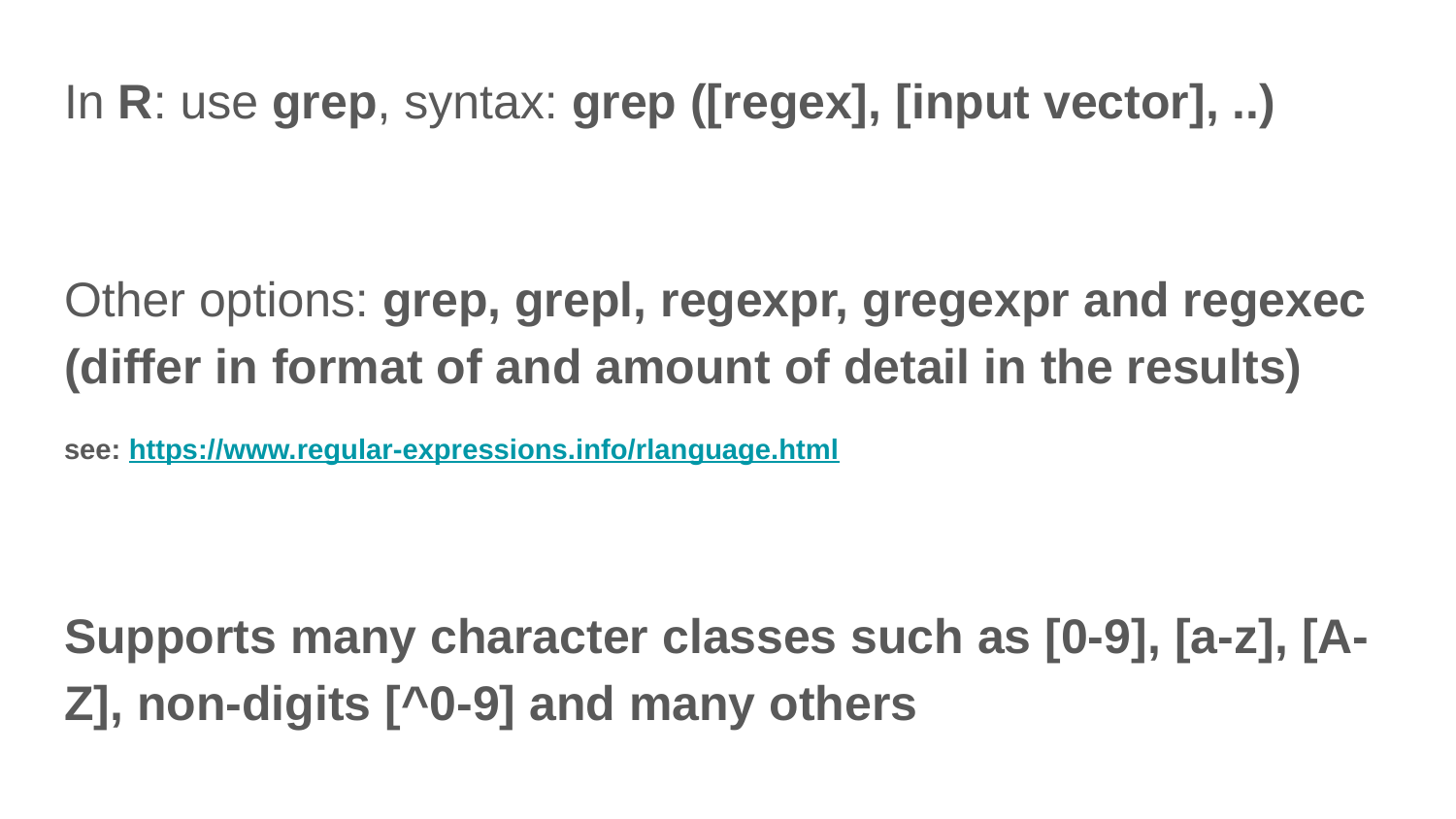

In R: use grep, syntax: grep ([regex], [input vector], ..)

Other options: grep, grepl, regexpr, gregexpr and regexec (differ in format of and amount of detail in the results)
see: https://www.regular-expressions.info/rlanguage.html

Supports many character classes such as [0-9], [a-z], [A-Z], non-digits [^0-9] and many others